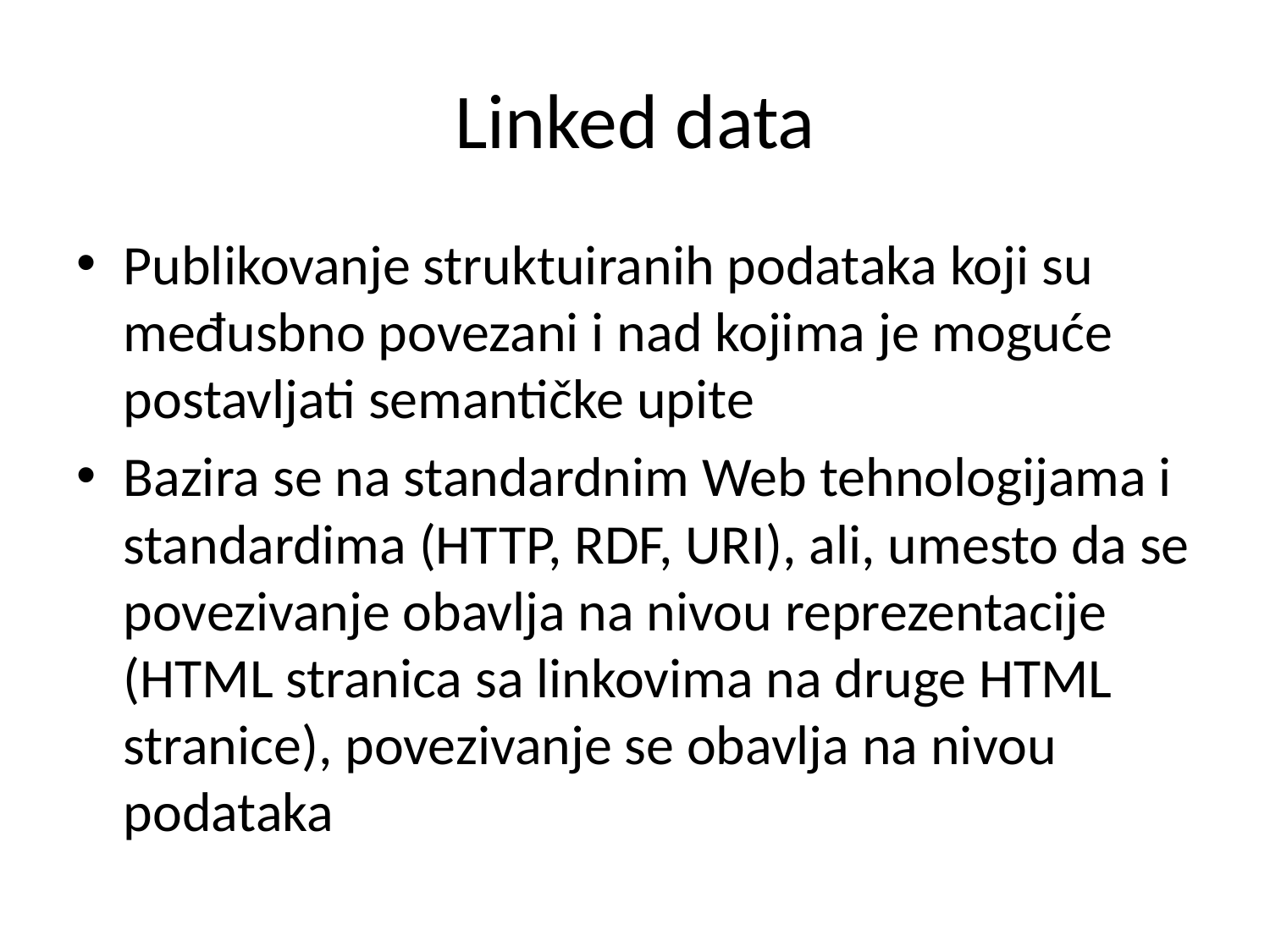

# Linked data
Publikovanje struktuiranih podataka koji su međusbno povezani i nad kojima je moguće postavljati semantičke upite
Bazira se na standardnim Web tehnologijama i standardima (HTTP, RDF, URI), ali, umesto da se povezivanje obavlja na nivou reprezentacije (HTML stranica sa linkovima na druge HTML stranice), povezivanje se obavlja na nivou podataka